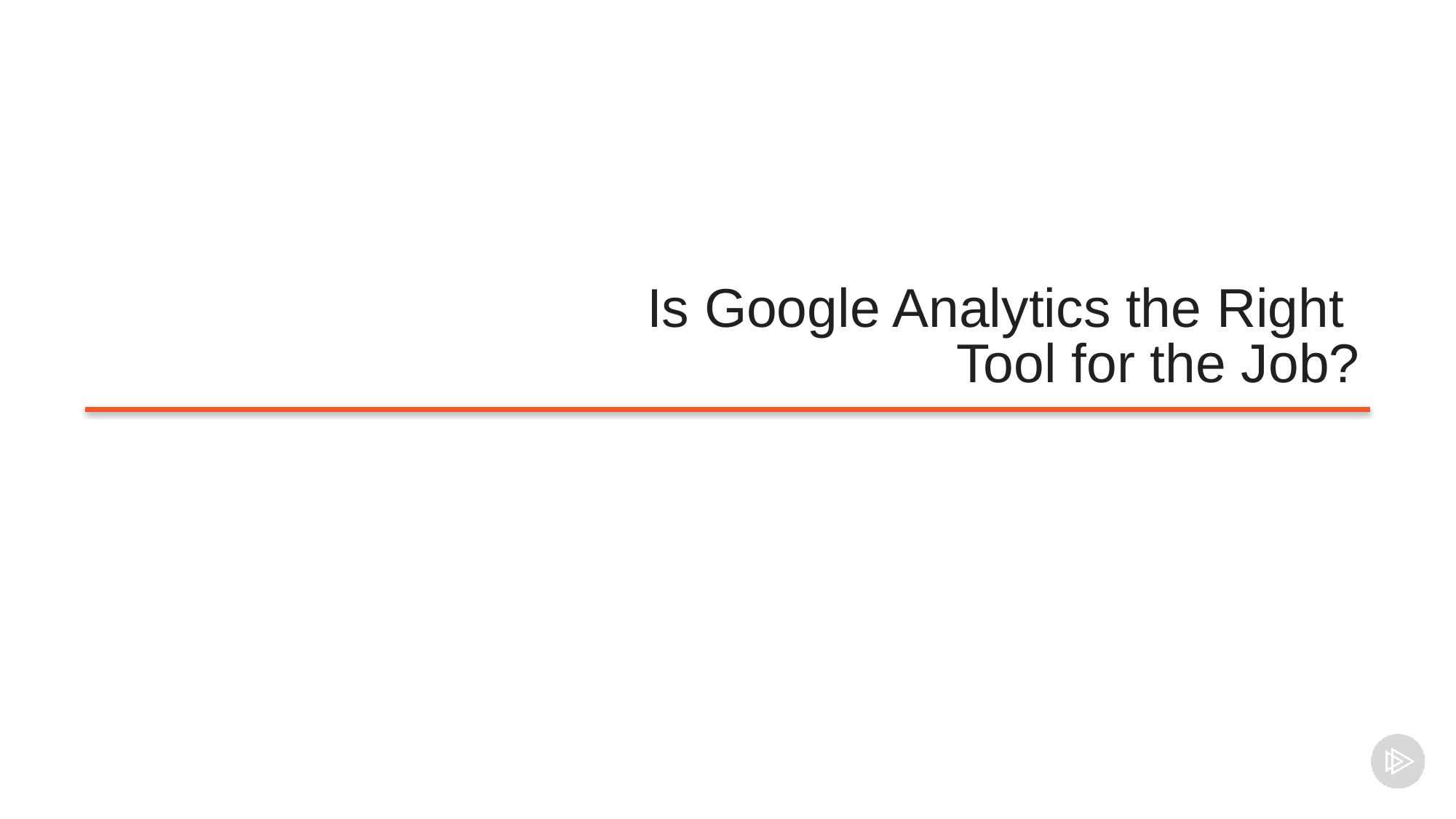

# Is Google Analytics the Right Tool for the Job?